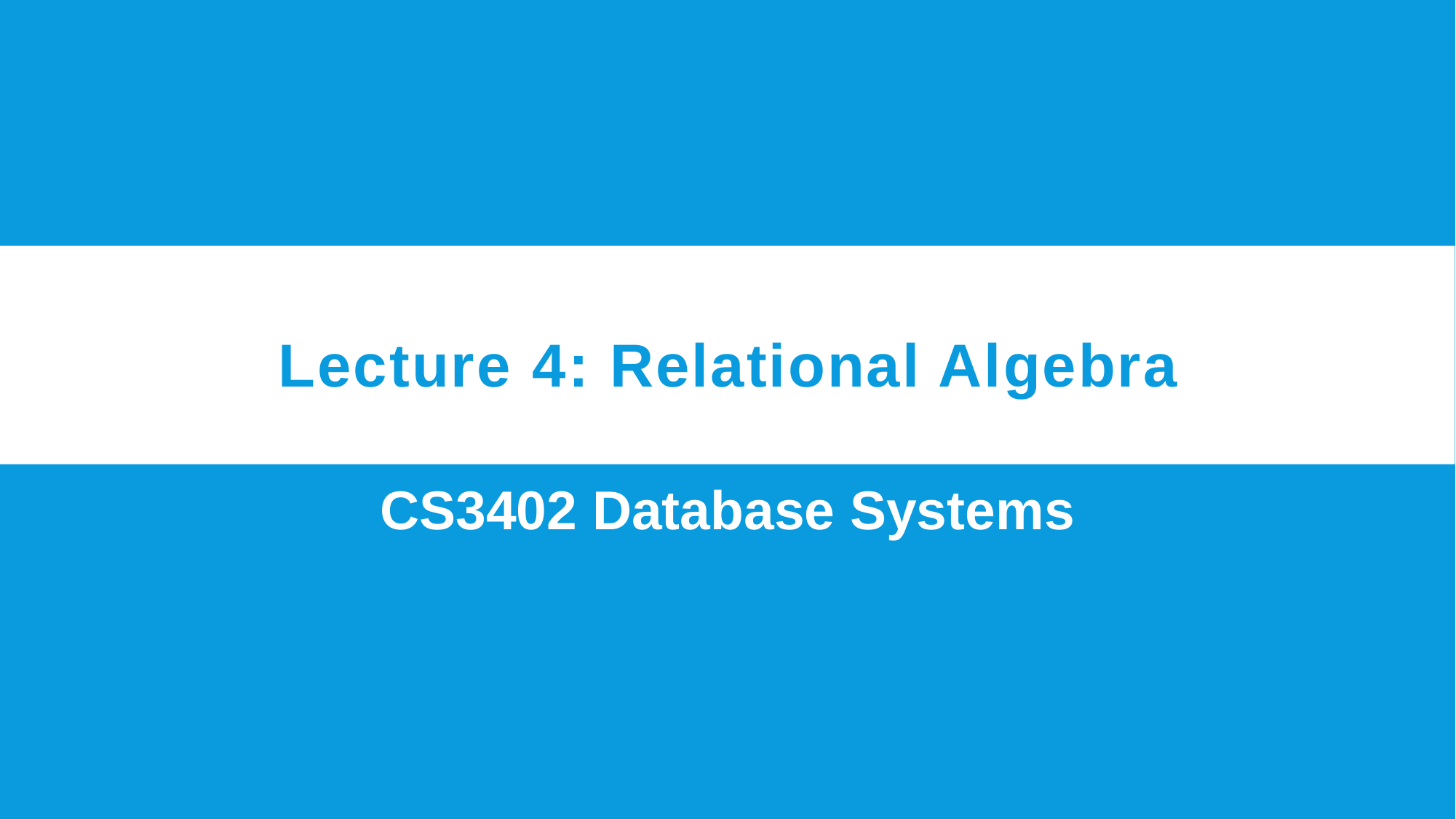

# Lecture 4: Relational Algebra
CS3402 Database Systems